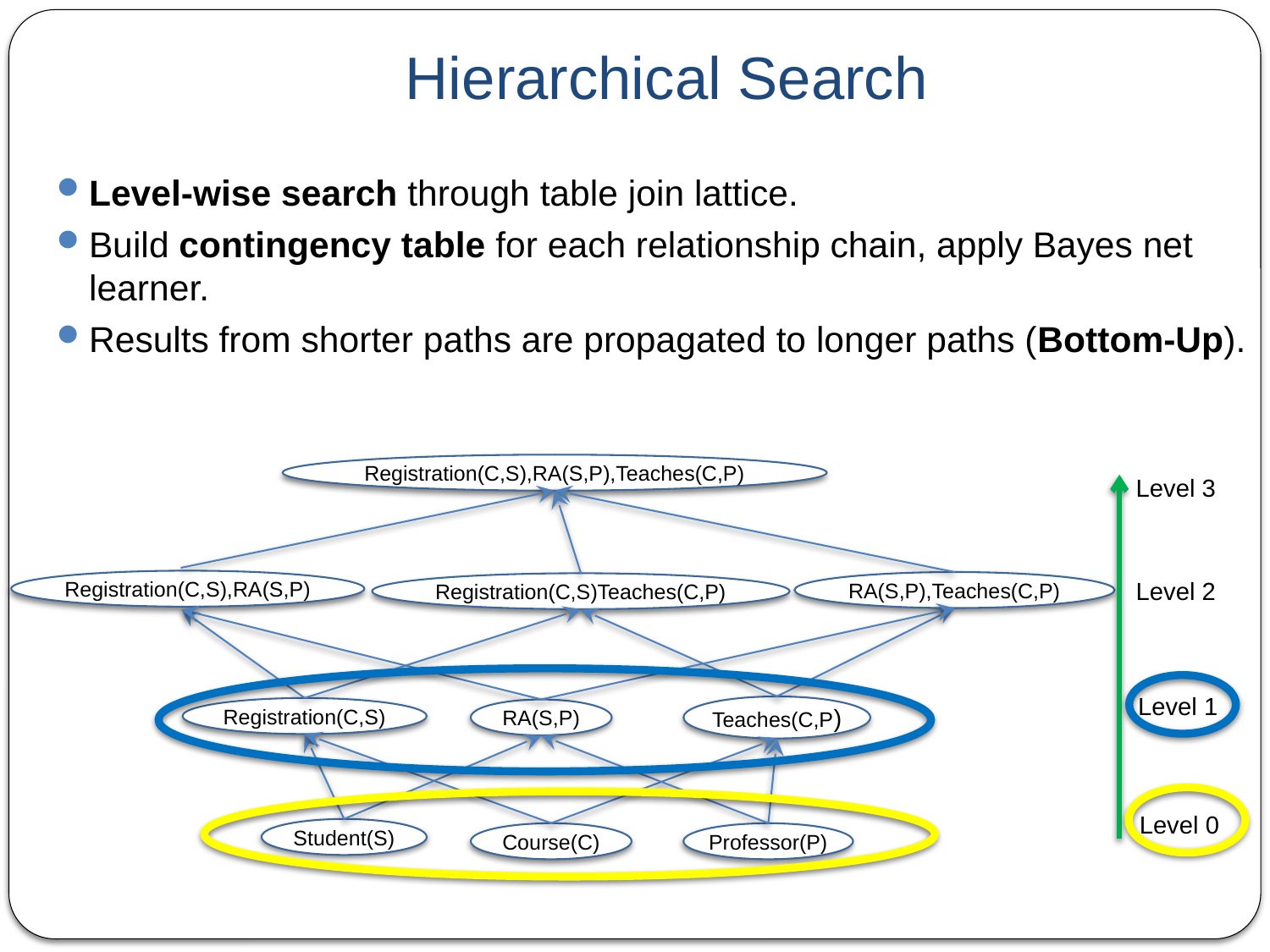

# Hierarchical Search
Level-wise search through table join lattice.
Build contingency table for each relationship chain, apply Bayes net learner.
Results from shorter paths are propagated to longer paths (Bottom-Up).
Registration(C,S),RA(S,P),Teaches(C,P)
Registration(C,S),RA(S,P)
RA(S,P),Teaches(C,P)
Registration(C,S)Teaches(C,P)
Teaches(C,P)
Registration(C,S)
RA(S,P)
Student(S)
Course(C)
Professor(P)
Level 3
Level 2
Level 1
Level 0